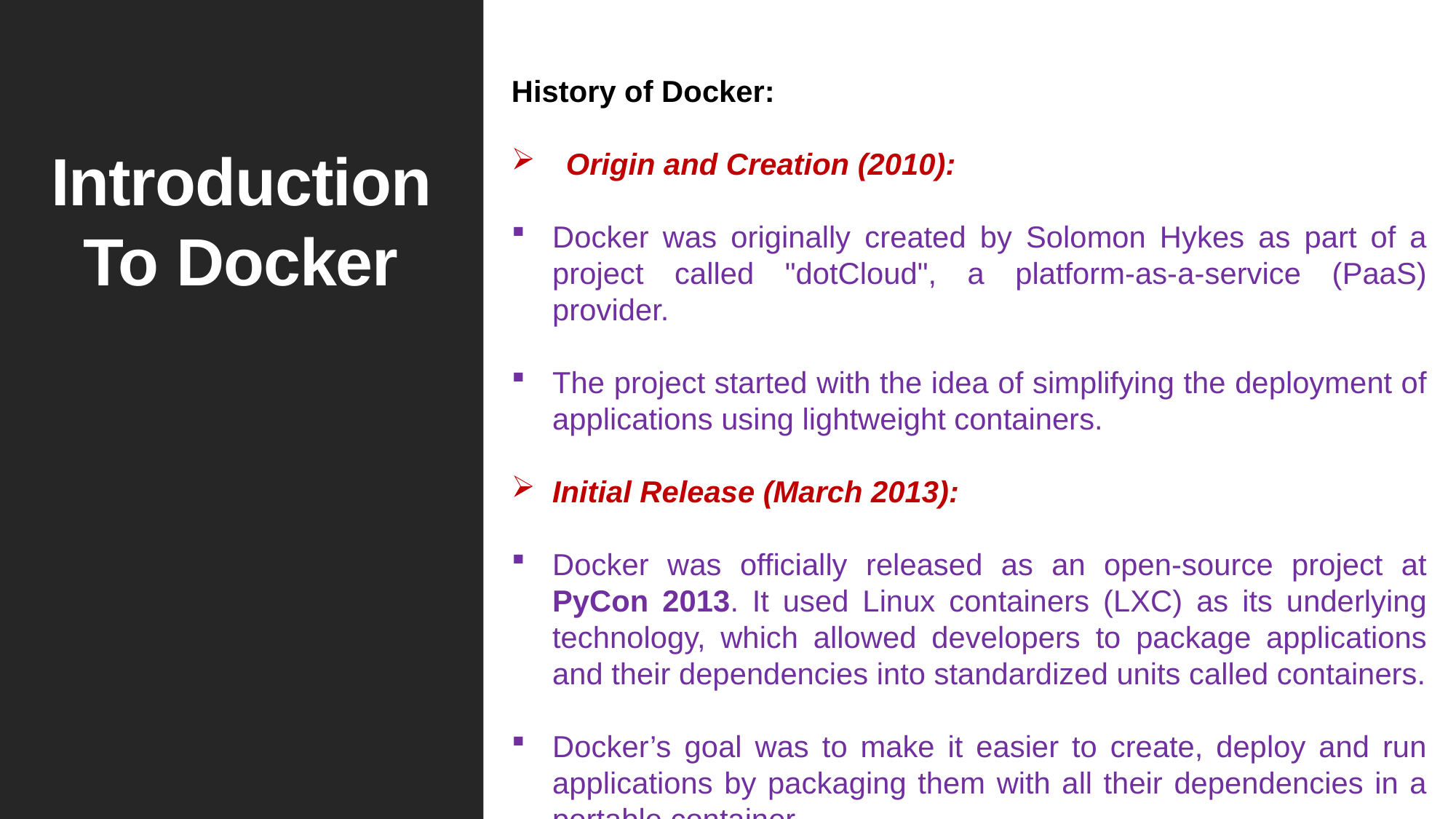

# Introduction To Docker
History of Docker:

Origin and Creation (2010):

Docker was originally created by Solomon Hykes as part of a project called "dotCloud", a platform-as-a-service (PaaS) provider.

The project started with the idea of simplifying the deployment of applications using lightweight containers.

Initial Release (March 2013):

Docker was officially released as an open-source project at PyCon 2013. It used Linux containers (LXC) as its underlying technology, which allowed developers to package applications and their dependencies into standardized units called containers.

Docker’s goal was to make it easier to create, deploy and run applications by packaging them with all their dependencies in a portable container.